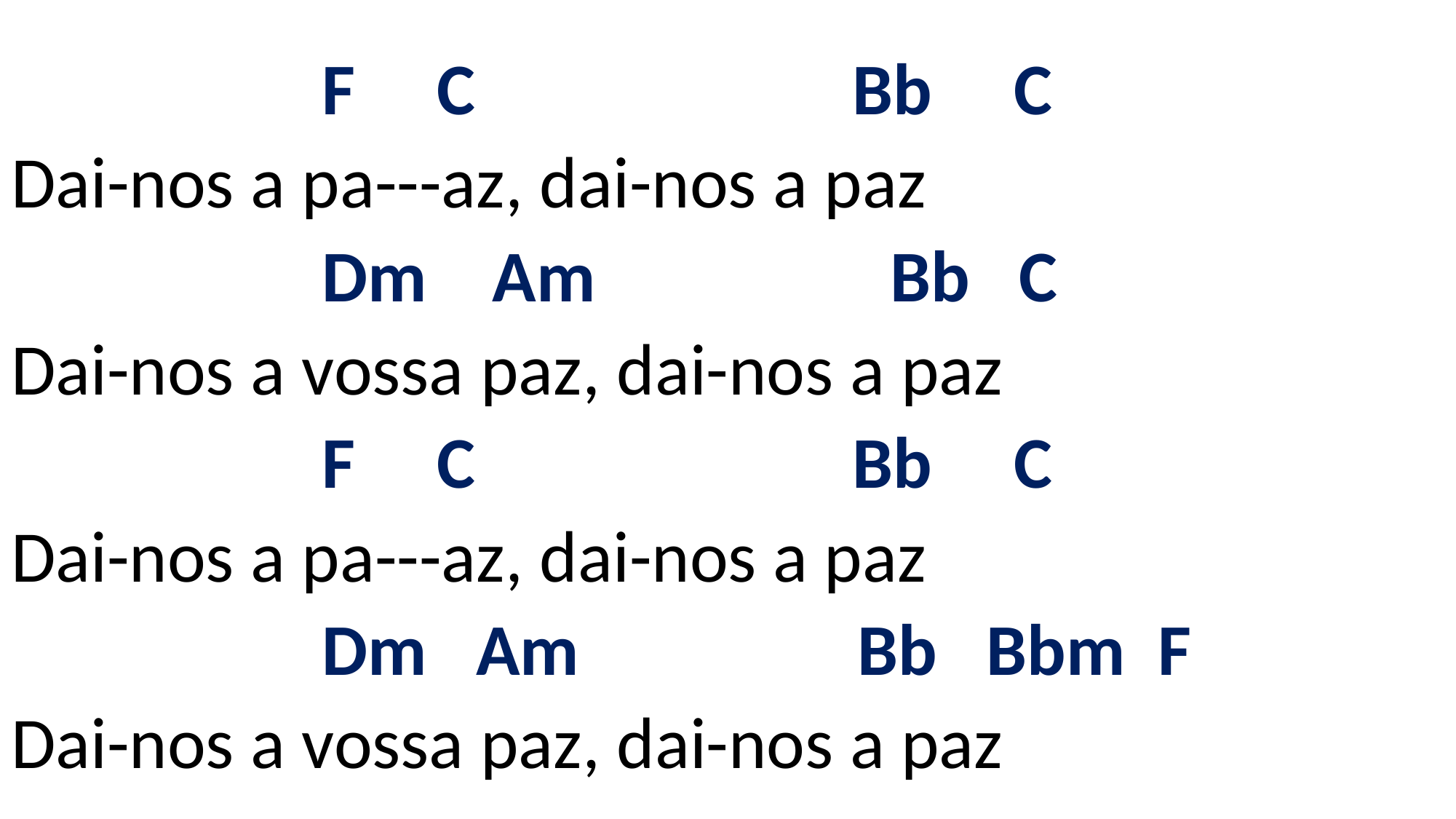

# F     C                       Bb     C Dai-nos a pa---az, dai-nos a paz Dm    Am                  Bb   C Dai-nos a vossa paz, dai-nos a paz F     C                       Bb     C Dai-nos a pa---az, dai-nos a paz Dm   Am                 Bb   Bbm  F Dai-nos a vossa paz, dai-nos a paz